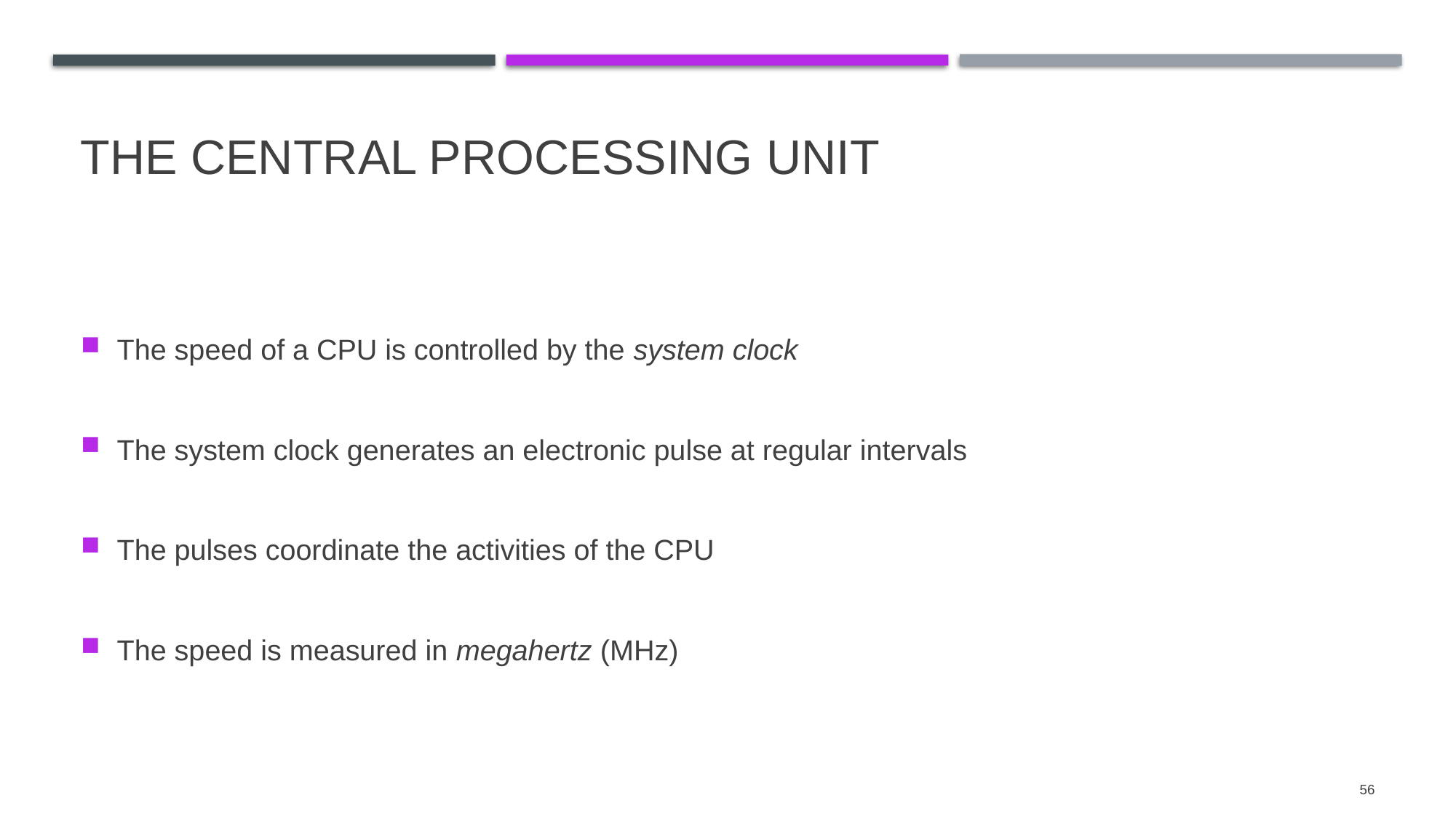

# The Central Processing Unit
The speed of a CPU is controlled by the system clock

The system clock generates an electronic pulse at regular intervals

The pulses coordinate the activities of the CPU

The speed is measured in megahertz (MHz)
56